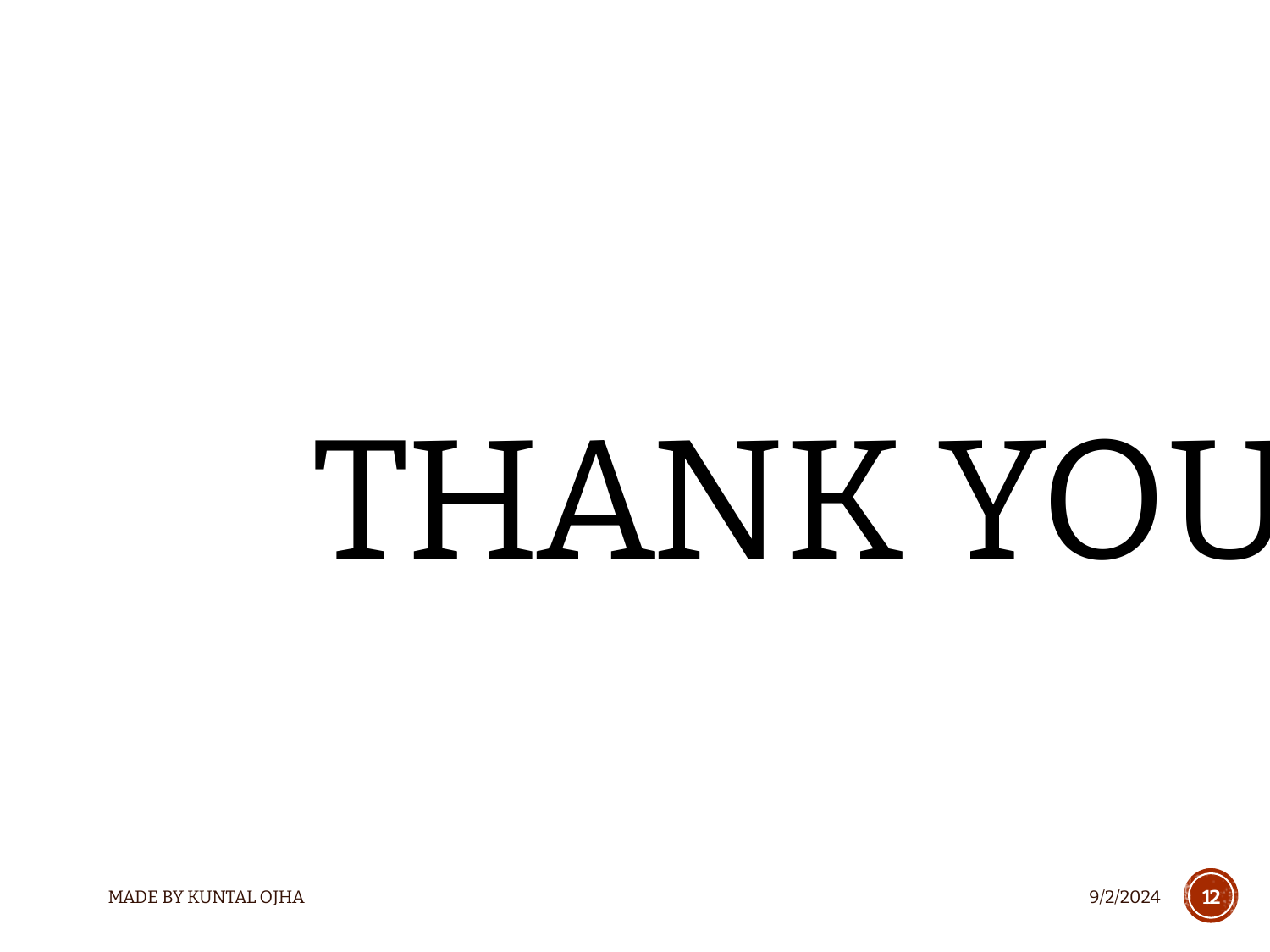

# Thank You
MADE BY KUNTAL OJHA
9/2/2024
12